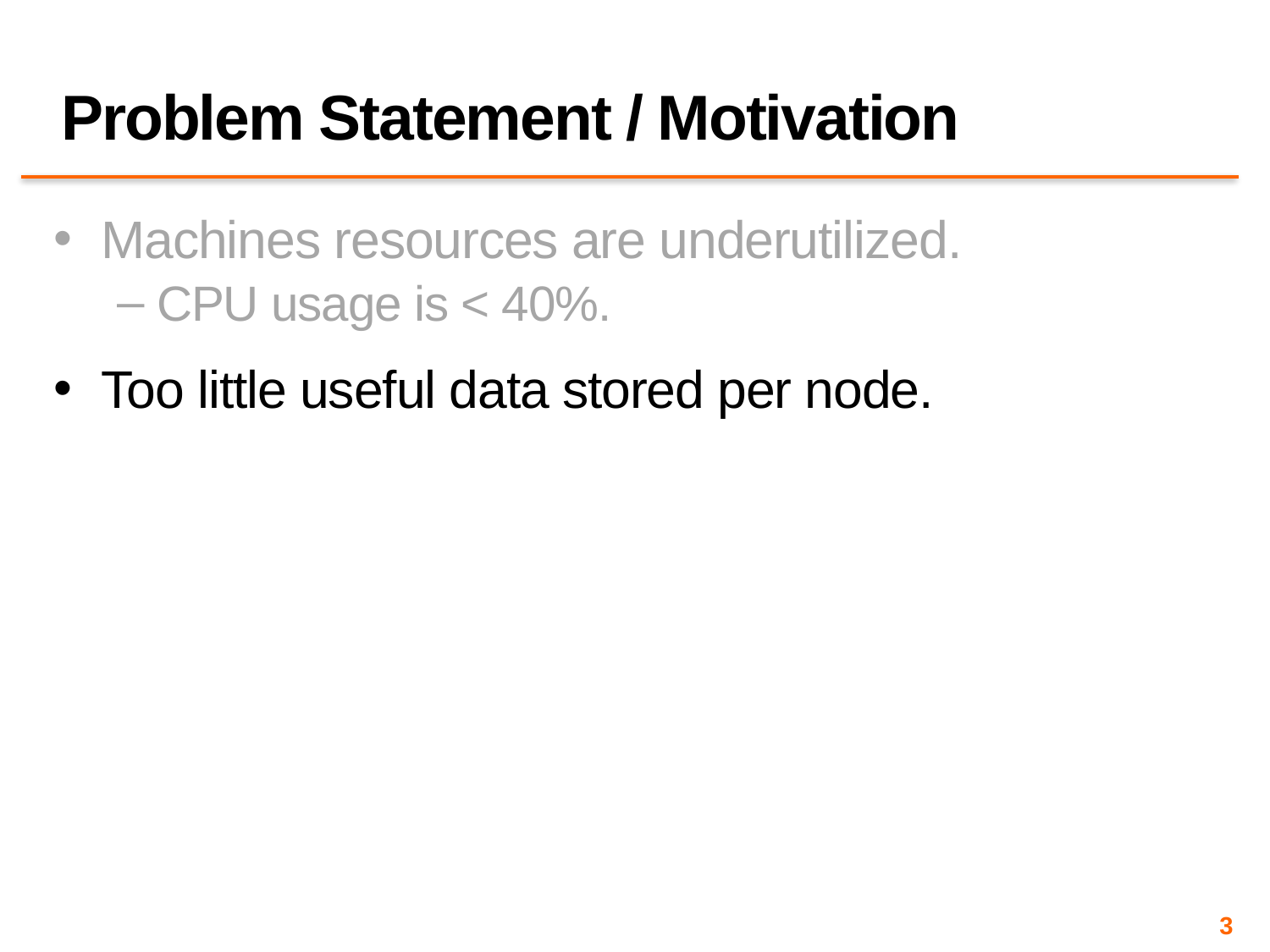

# Problem Statement / Motivation
Machines resources are underutilized.
CPU usage is < 40%.
Too little useful data stored per node.
3